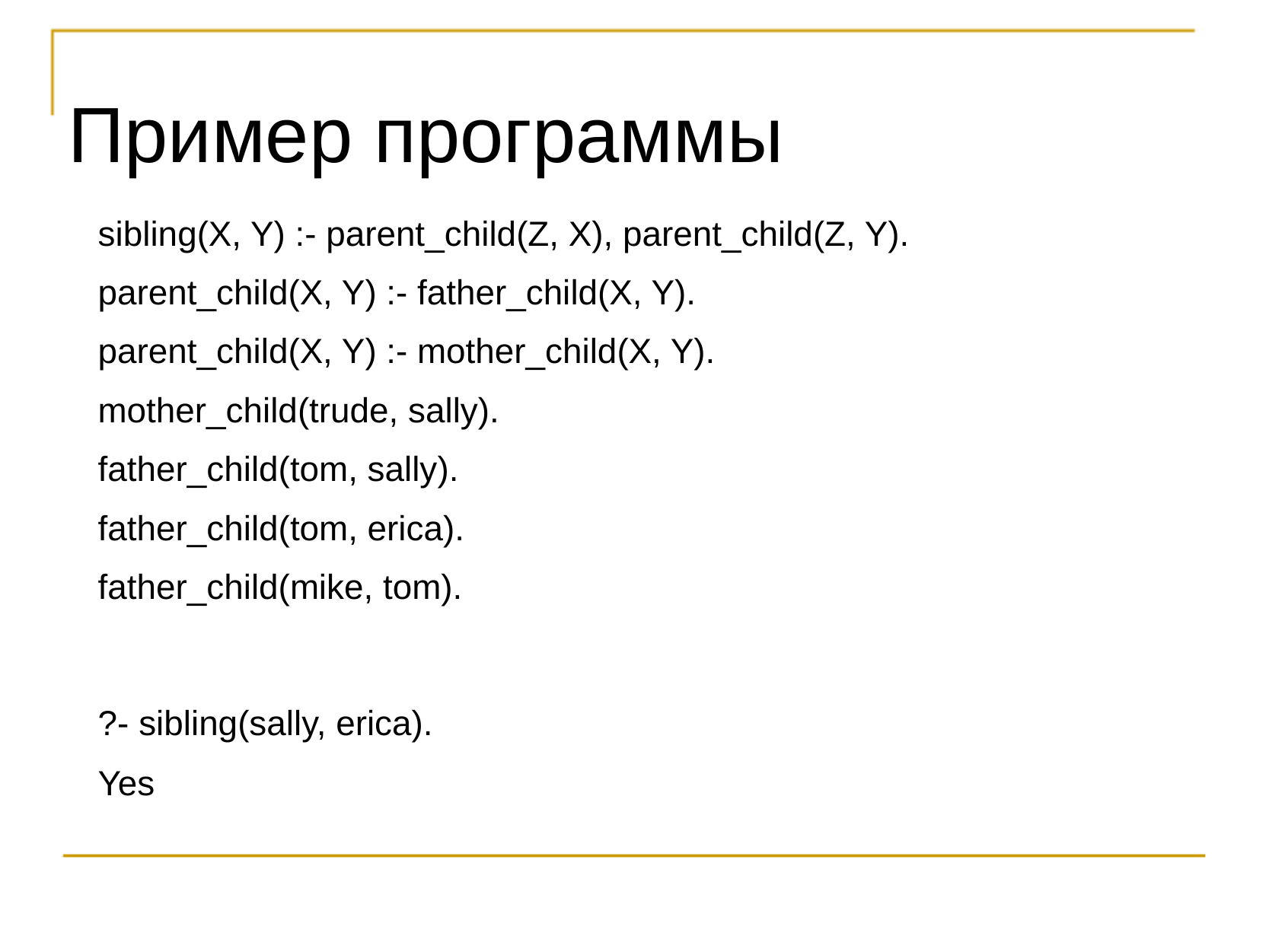

# Пример программы
sibling(X, Y) :- parent_child(Z, X), parent_child(Z, Y).
parent_child(X, Y) :- father_child(X, Y).
parent_child(X, Y) :- mother_child(X, Y).
mother_child(trude, sally).
father_child(tom, sally).
father_child(tom, erica).
father_child(mike, tom).

?- sibling(sally, erica).
Yes